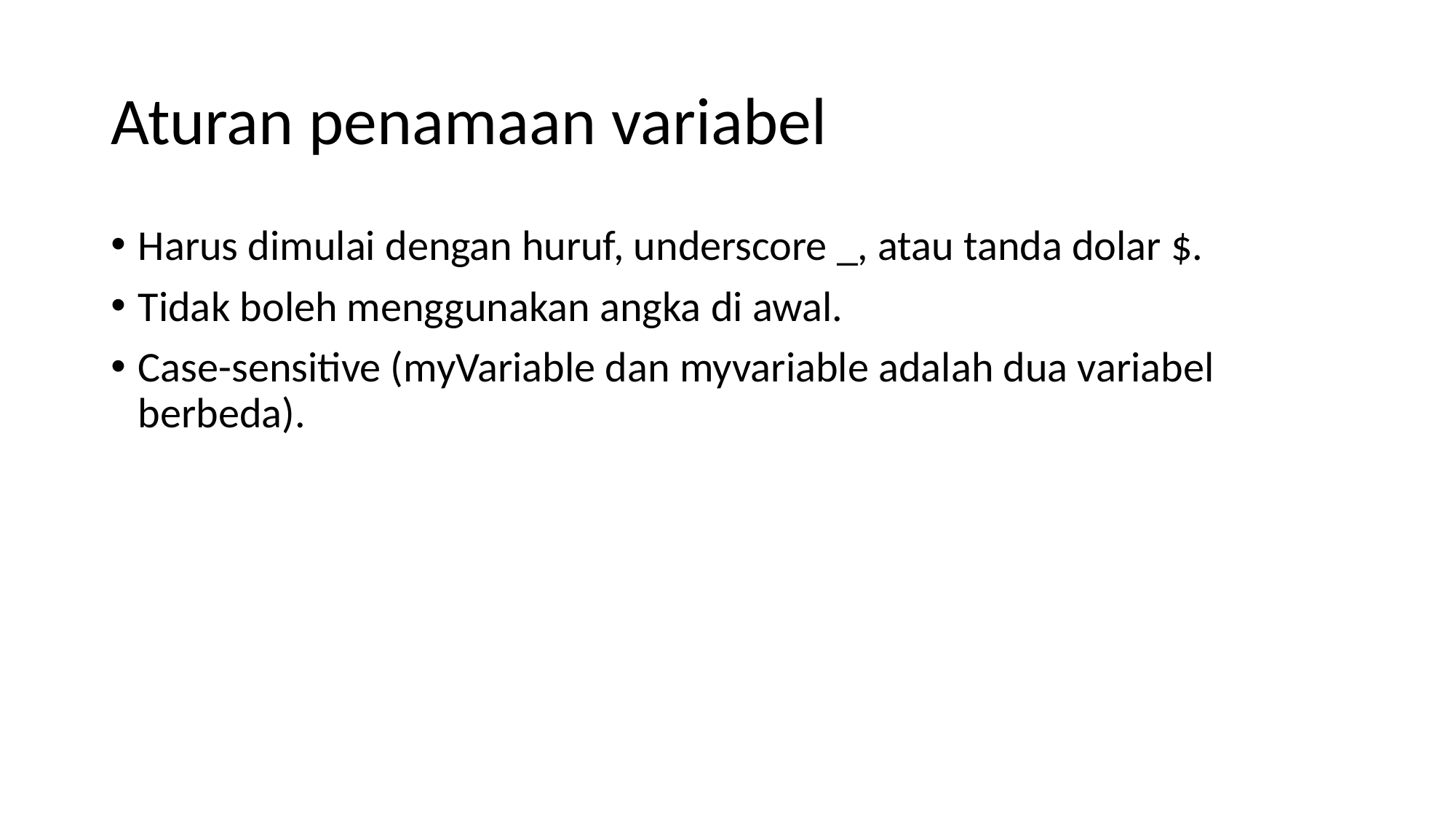

# Aturan penamaan variabel
Harus dimulai dengan huruf, underscore _, atau tanda dolar $.
Tidak boleh menggunakan angka di awal.
Case-sensitive (myVariable dan myvariable adalah dua variabel berbeda).